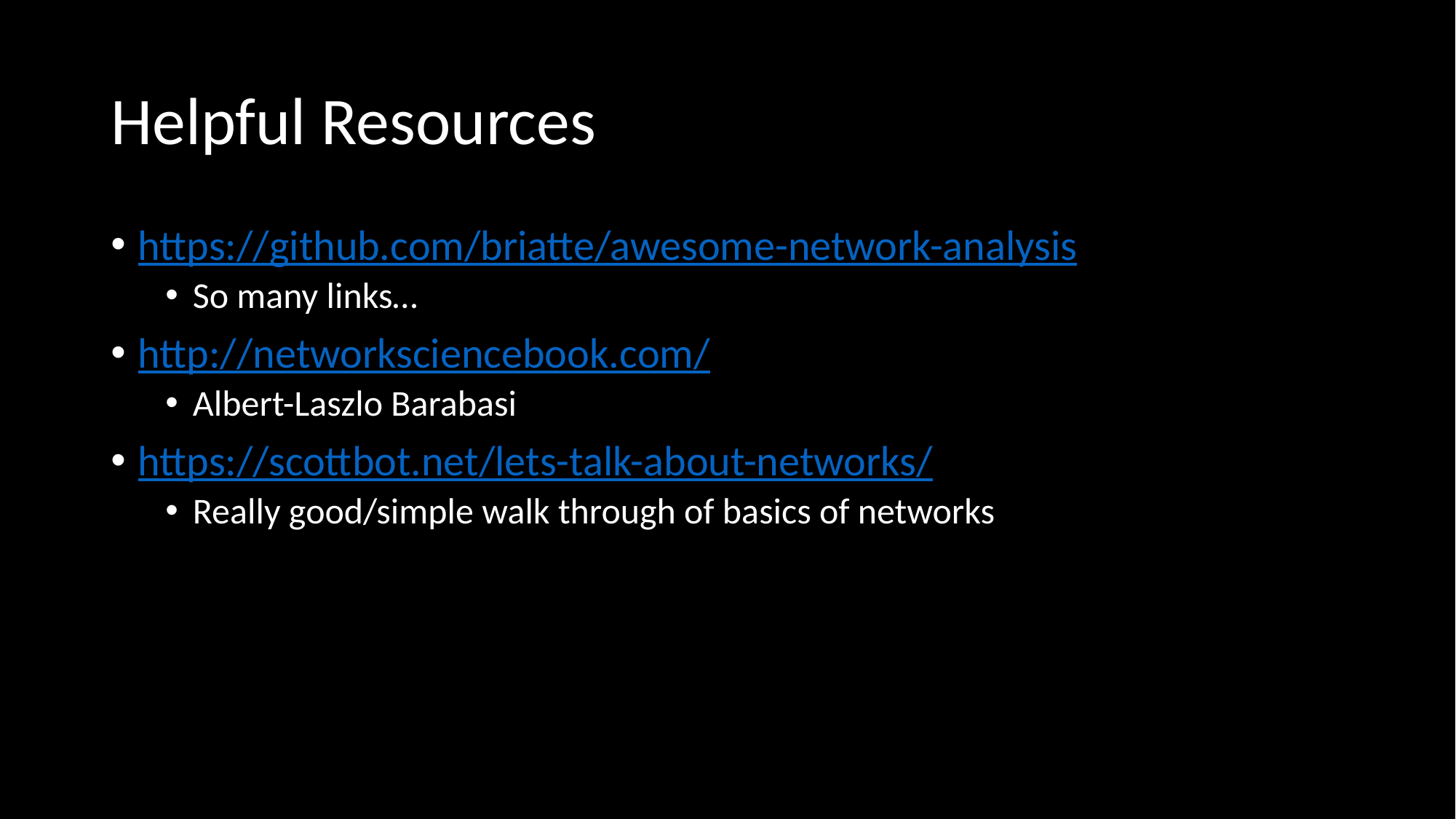

# Helpful Resources
https://github.com/briatte/awesome-network-analysis
So many links…
http://networksciencebook.com/
Albert-Laszlo Barabasi
https://scottbot.net/lets-talk-about-networks/
Really good/simple walk through of basics of networks